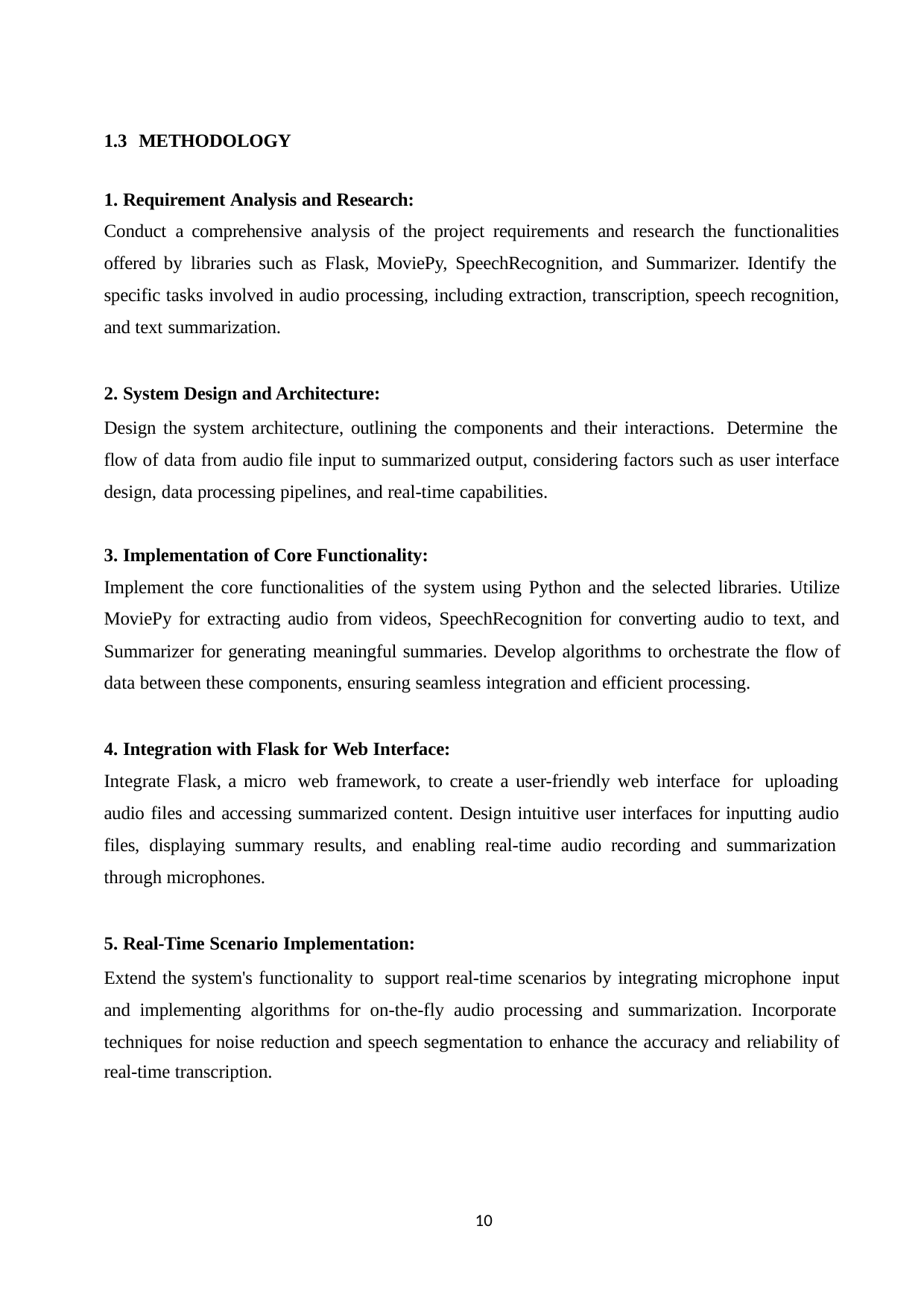

1.3 METHODOLOGY

Requirement Analysis and Research:
Conduct a comprehensive analysis of the project requirements and research the functionalities
offered by libraries such as Flask, MoviePy, SpeechRecognition, and Summarizer. Identify the  specific tasks involved in audio processing, including extraction, transcription, speech recognition,  and text summarization.

System Design and Architecture:
Design the system architecture, outlining the components and their interactions. Determine the  flow of data from audio file input to summarized output, considering factors such as user interface  design, data processing pipelines, and real-time capabilities.

Implementation of Core Functionality:
Implement the core functionalities of the system using Python and the selected libraries. Utilize  MoviePy for extracting audio from videos, SpeechRecognition for converting audio to text, and
Summarizer for generating meaningful summaries. Develop algorithms to orchestrate the flow of  data between these components, ensuring seamless integration and efficient processing.

Integration with Flask for Web Interface:
Integrate Flask, a micro web framework, to create a user-friendly web interface for uploading  audio files and accessing summarized content. Design intuitive user interfaces for inputting audio  files, displaying summary results, and enabling real-time audio recording and summarization  through microphones.

Real-Time Scenario Implementation:
Extend the system's functionality to support real-time scenarios by integrating microphone input  and implementing algorithms for on-the-fly audio processing and summarization. Incorporate  techniques for noise reduction and speech segmentation to enhance the accuracy and reliability of
real-time transcription.

10